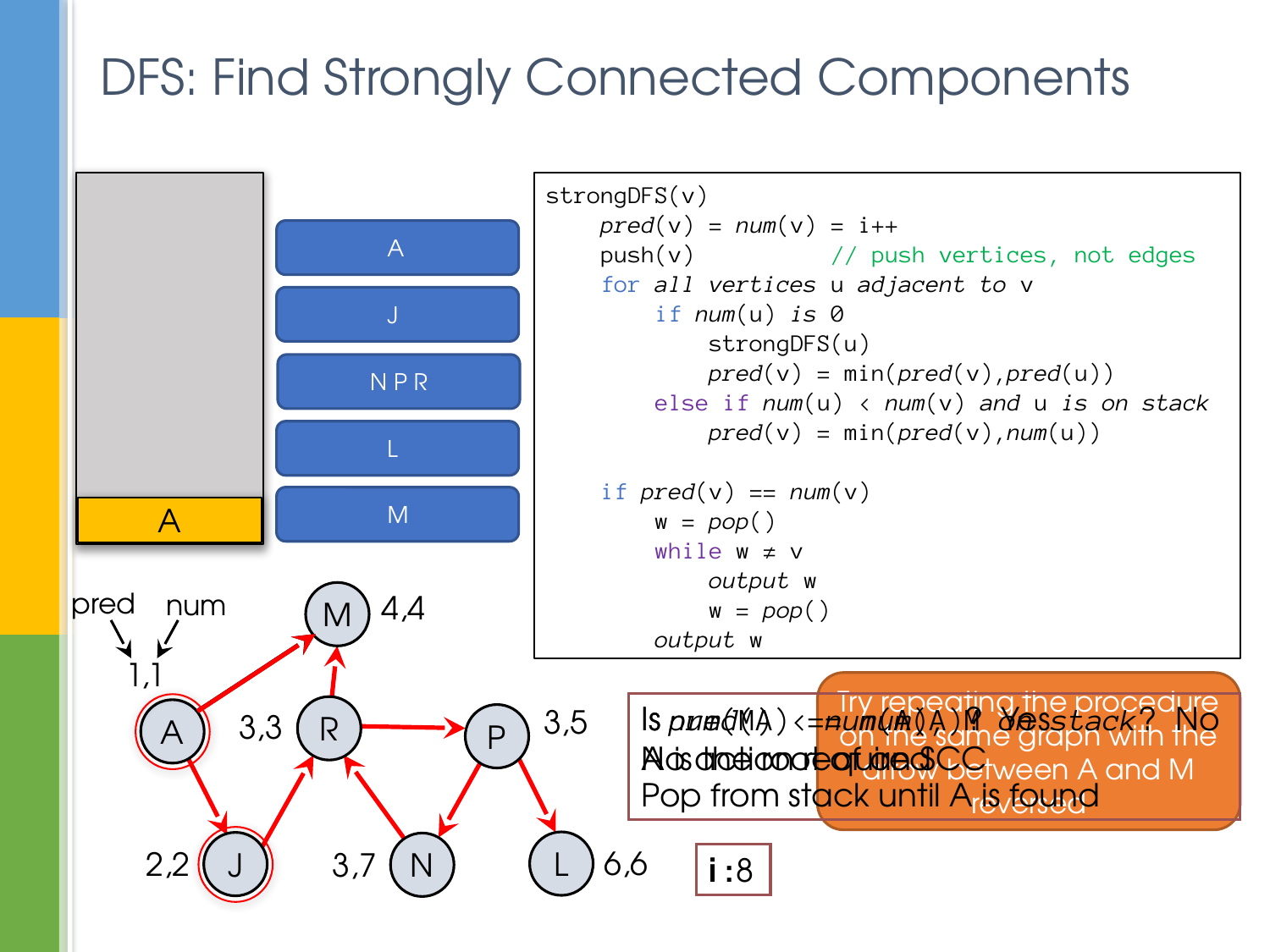

# DFS: Find Strongly Connected Components

strongDFS(v)
    pred(v) = num(v) = i++
    push(v)          // push vertices, not edges
    for all vertices u adjacent to v
        if num(u) is 0
            strongDFS(u)
            pred(v) = min(pred(v),pred(u))
        else if num(u) < num(v) and u is on stack
            pred(v) = min(pred(v),num(u))
    if pred(v) == num(v)
        w = pop()
        while w ≠ v
            output w
            w = pop()
        output w

A

J

P
R
N

L

M
A
pred
num
4,4
M

1,1
Try repeating the procedure on the same graph with the arrow between A and M reversed
Is pred(A) == num(A)?

Yes
Is num(M) < num(A), M on stack?

No

3,5
R
A
3,3
P

A is the root of an SCC
No action required

Pop from stack until A is found

L
J
N
6,6
2,2
3,7
i :
8